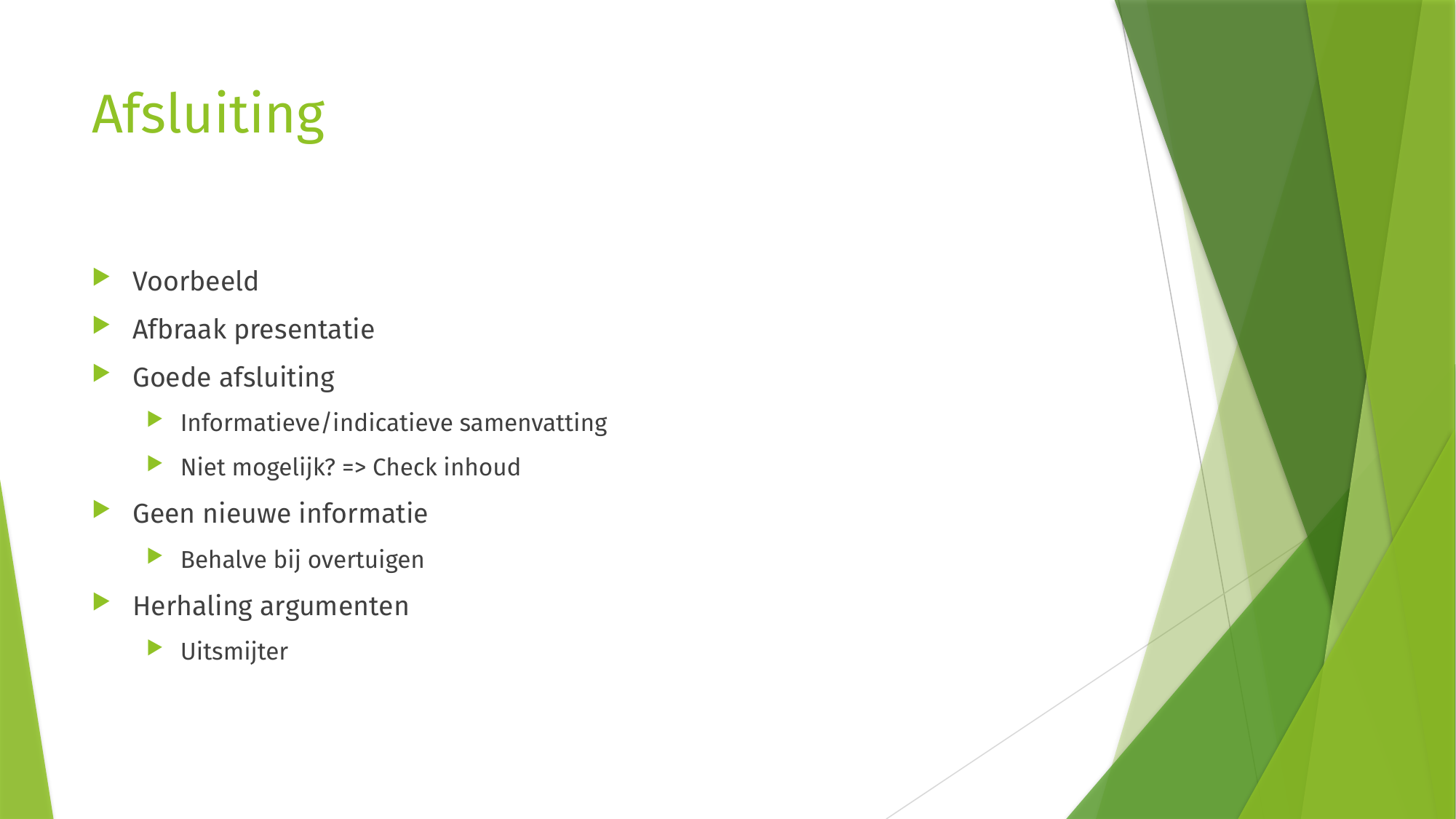

# Afsluiting
Voorbeeld
Afbraak presentatie
Goede afsluiting
Informatieve/indicatieve samenvatting
Niet mogelijk? => Check inhoud
Geen nieuwe informatie
Behalve bij overtuigen
Herhaling argumenten
Uitsmijter